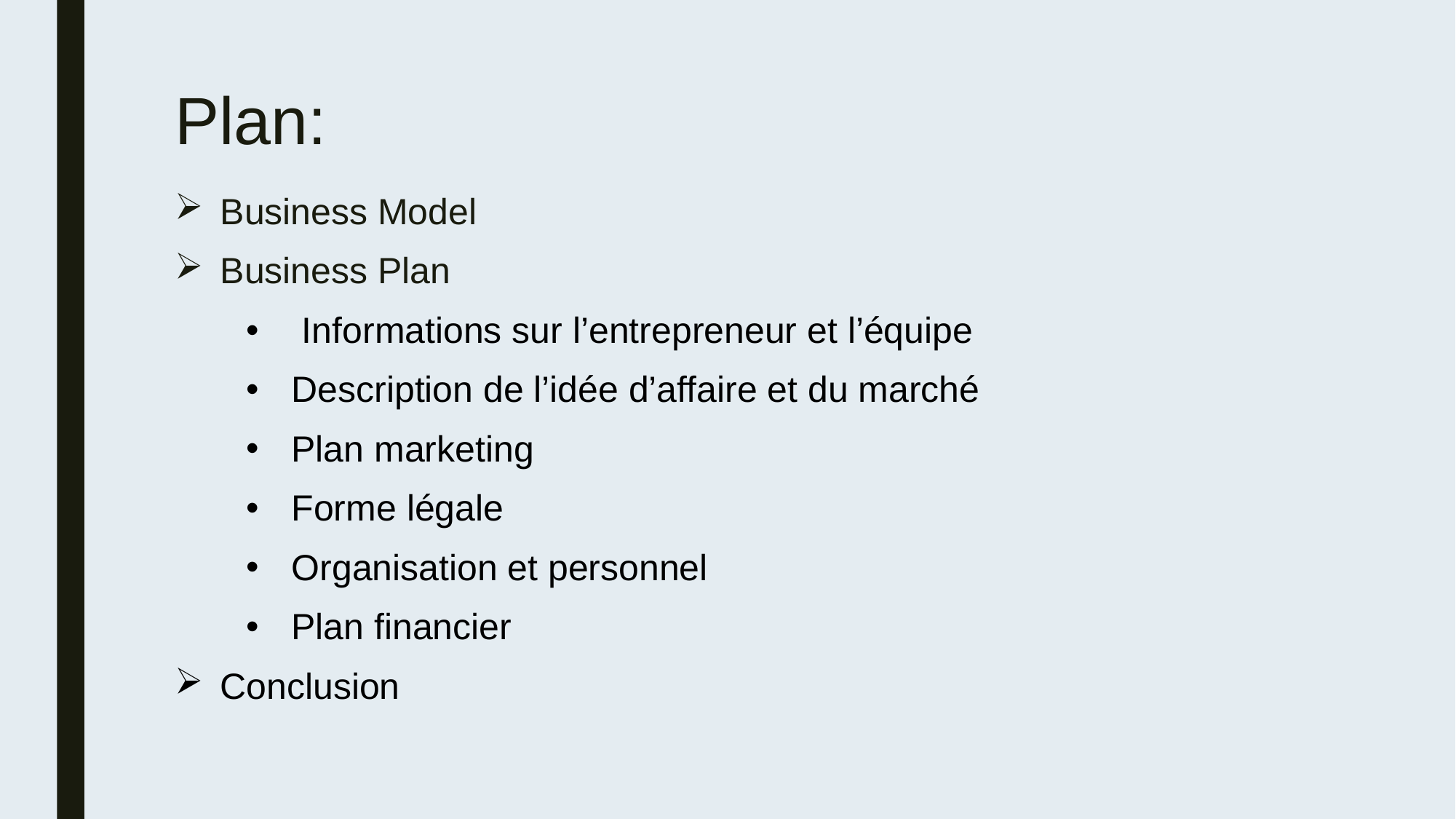

# Plan:
Business Model
Business Plan
 Informations sur l’entrepreneur et l’équipe
Description de l’idée d’affaire et du marché
Plan marketing
Forme légale
Organisation et personnel
Plan financier
Conclusion